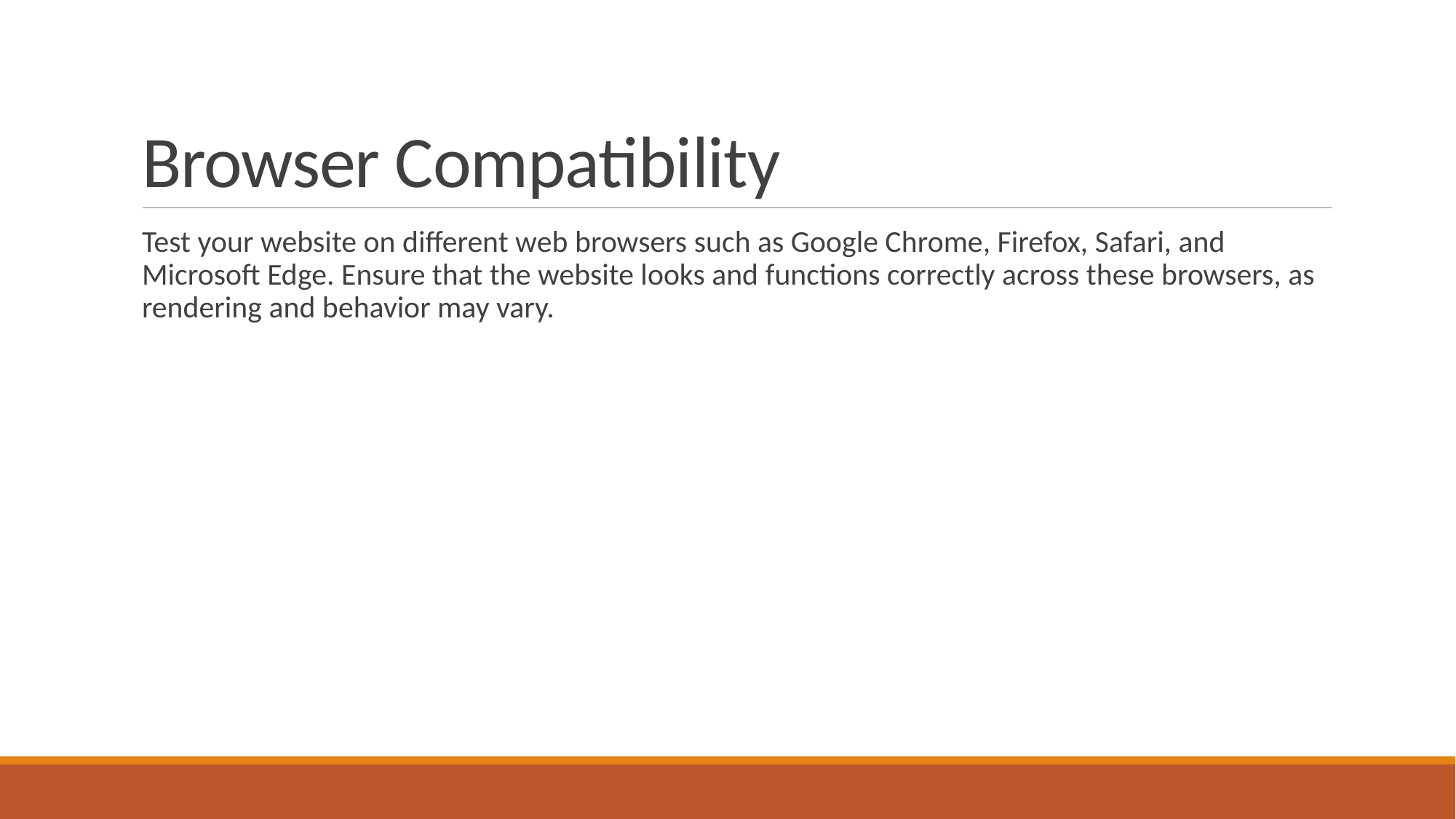

# Browser Compatibility
Test your website on different web browsers such as Google Chrome, Firefox, Safari, and Microsoft Edge. Ensure that the website looks and functions correctly across these browsers, as rendering and behavior may vary.